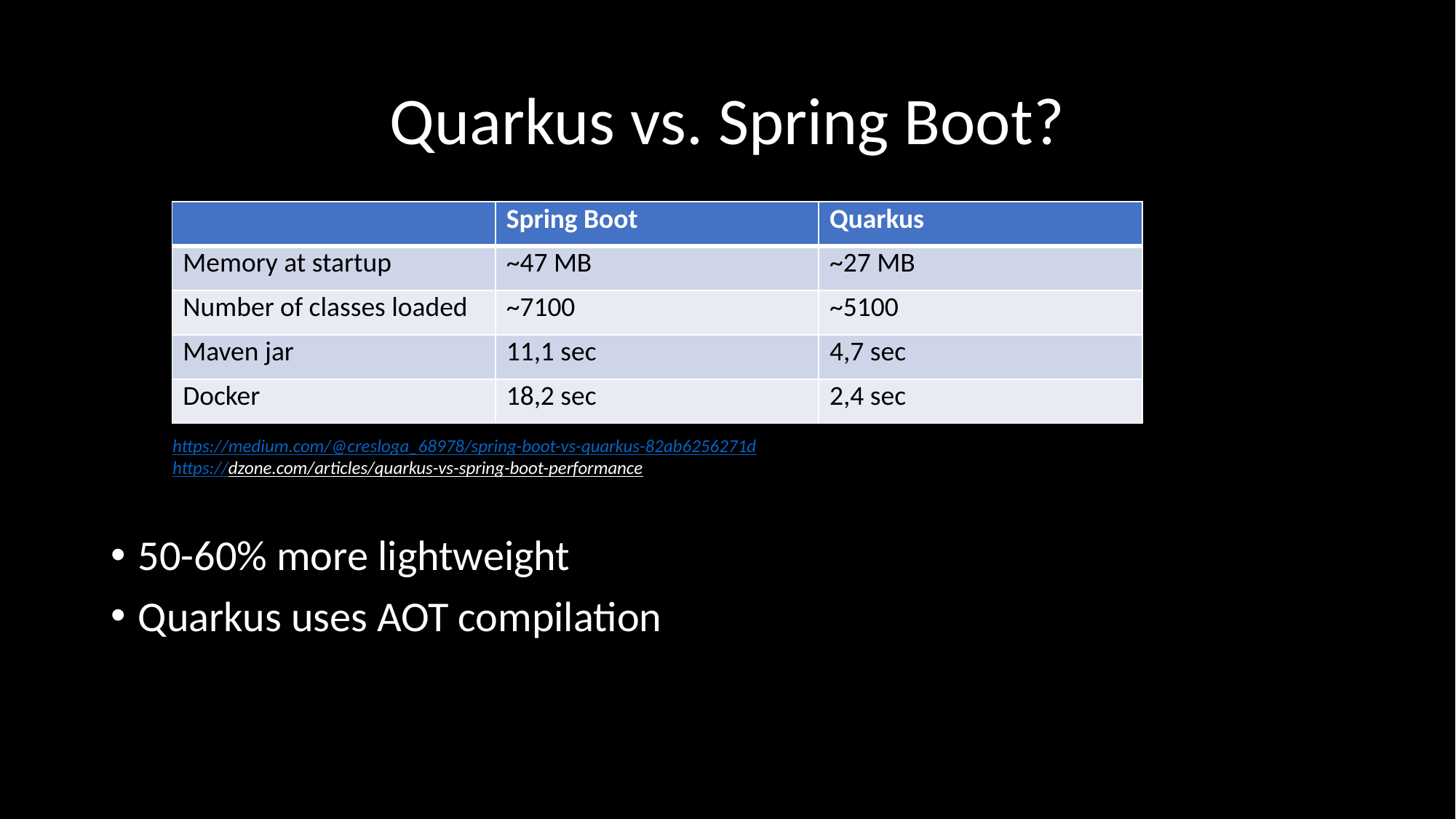

# Quarkus vs. Spring Boot?
|  | Spring Boot | Quarkus |
| --- | --- | --- |
| Memory at startup | ~47 MB | ~27 MB |
| Number of classes loaded | ~7100 | ~5100 |
| Maven jar | 11,1 sec | 4,7 sec |
| Docker | 18,2 sec | 2,4 sec |

50-60% more lightweight
Quarkus uses AOT compilation
https://medium.com/@cresloga_68978/spring-boot-vs-quarkus-82ab6256271d
https://dzone.com/articles/quarkus-vs-spring-boot-performance